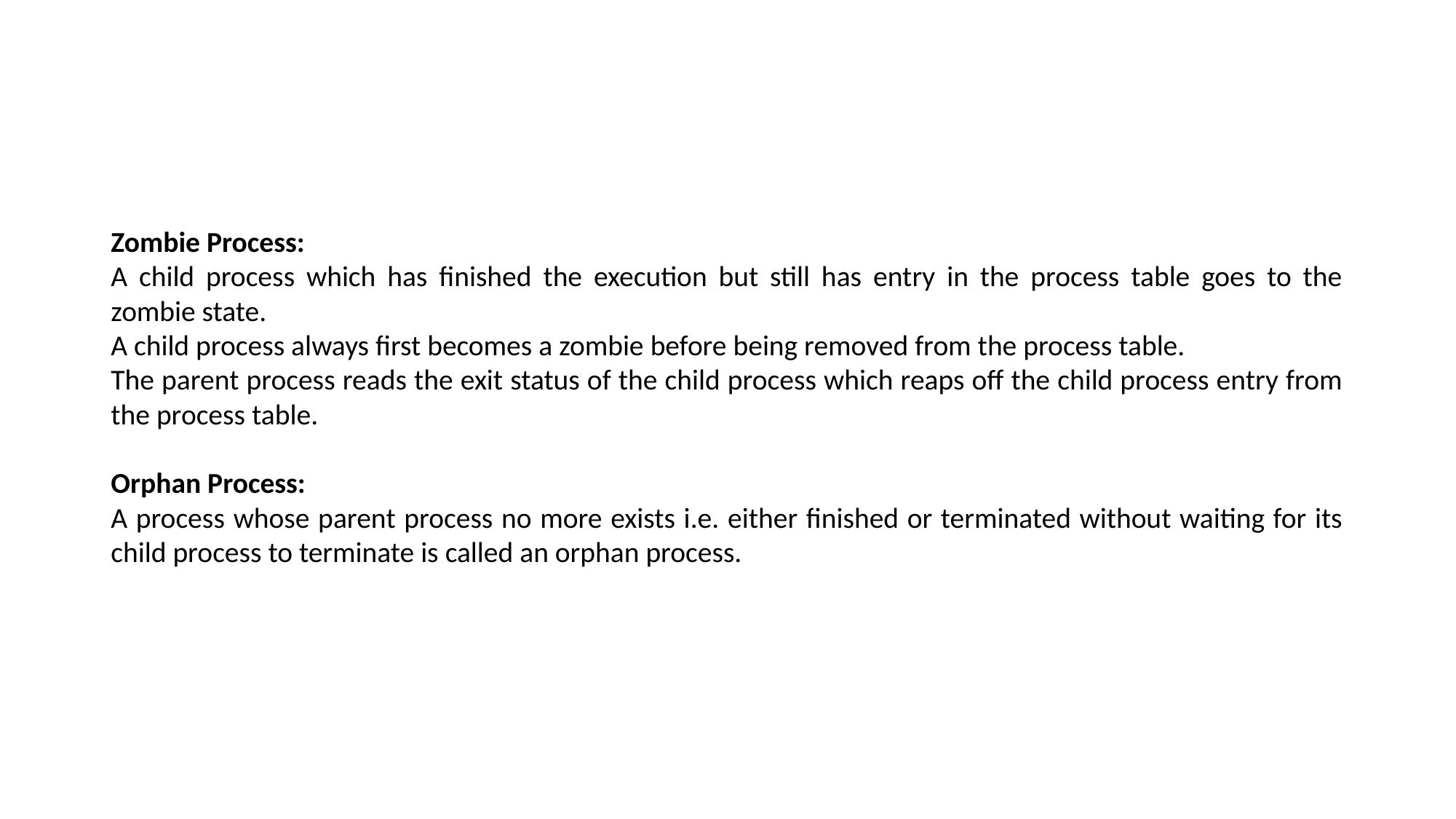

#
Zombie Process:
A child process which has finished the execution but still has entry in the process table goes to the zombie state.
A child process always first becomes a zombie before being removed from the process table.
The parent process reads the exit status of the child process which reaps off the child process entry from the process table.

Orphan Process:
A process whose parent process no more exists i.e. either finished or terminated without waiting for its child process to terminate is called an orphan process.